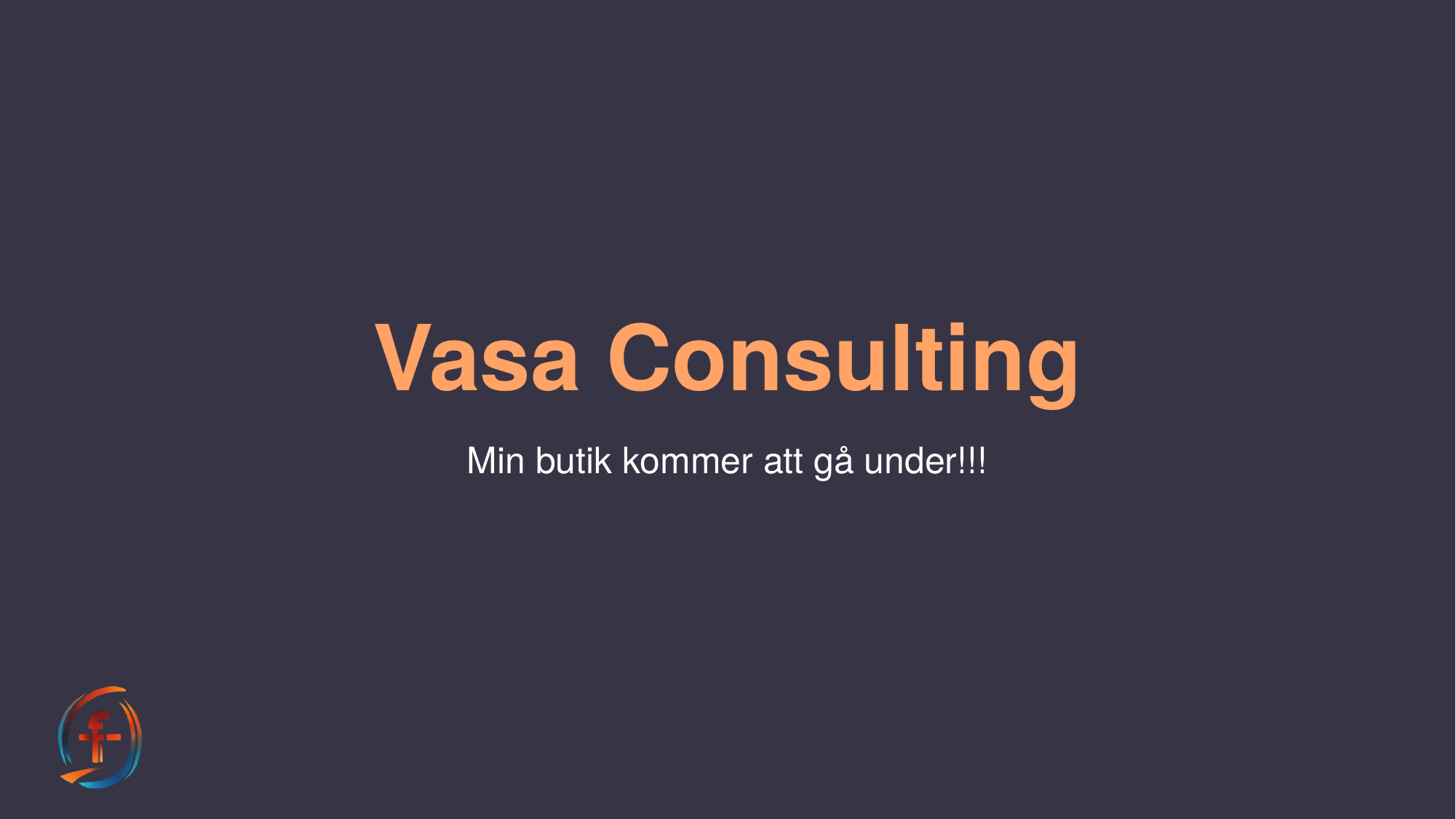

# Vasa Consulting
Min butik kommer att gå under!!!